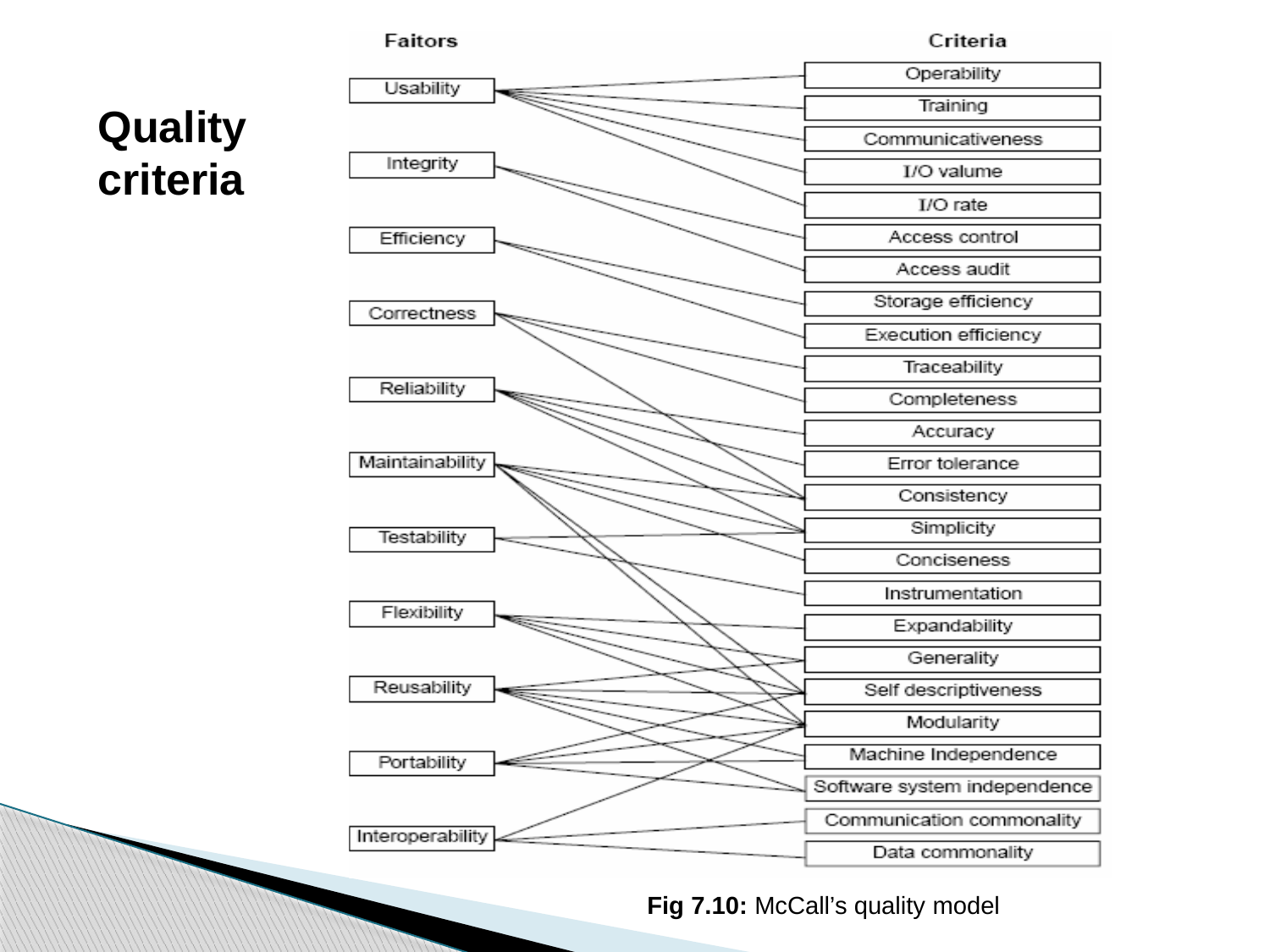

# Quality criteria
Fig 7.10: McCall’s quality model